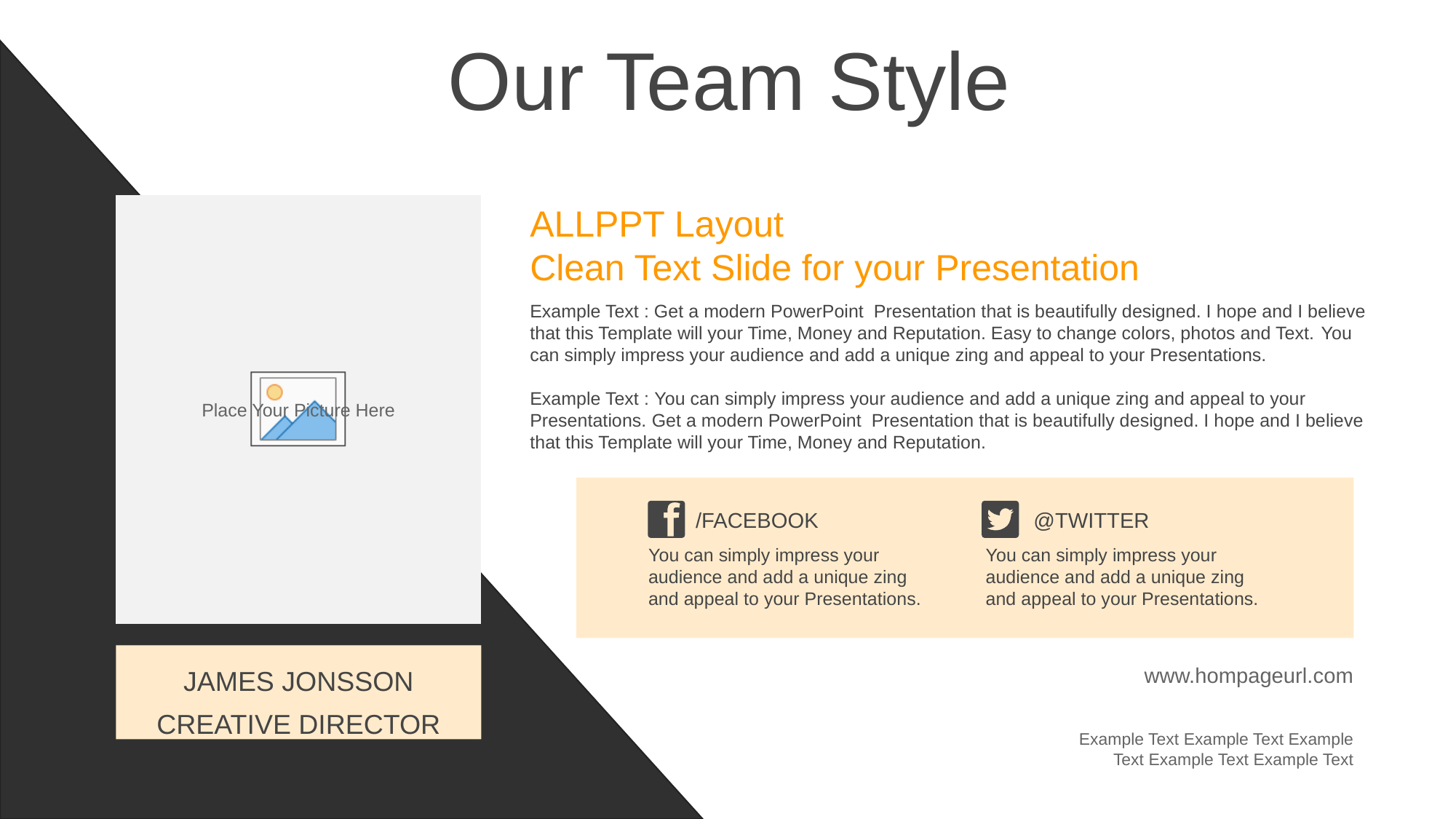

Our Team Style

ALLPPT Layout
Clean Text Slide for your Presentation
Example Text : Get a modern PowerPoint  Presentation that is beautifully designed. I hope and I believe that this Template will your Time, Money and Reputation. Easy to change colors, photos and Text. You can simply impress your audience and add a unique zing and appeal to your Presentations.

Example Text : You can simply impress your audience and add a unique zing and appeal to your Presentations. Get a modern PowerPoint  Presentation that is beautifully designed. I hope and I believe that this Template will your Time, Money and Reputation.

/FACEBOOK
You can simply impress your audience and add a unique zing and appeal to your Presentations.

@TWITTER
You can simply impress your audience and add a unique zing and appeal to your Presentations.

JAMES JONSSON
www.hompageurl.com
CREATIVE DIRECTOR
Example Text Example Text Example Text Example Text Example Text